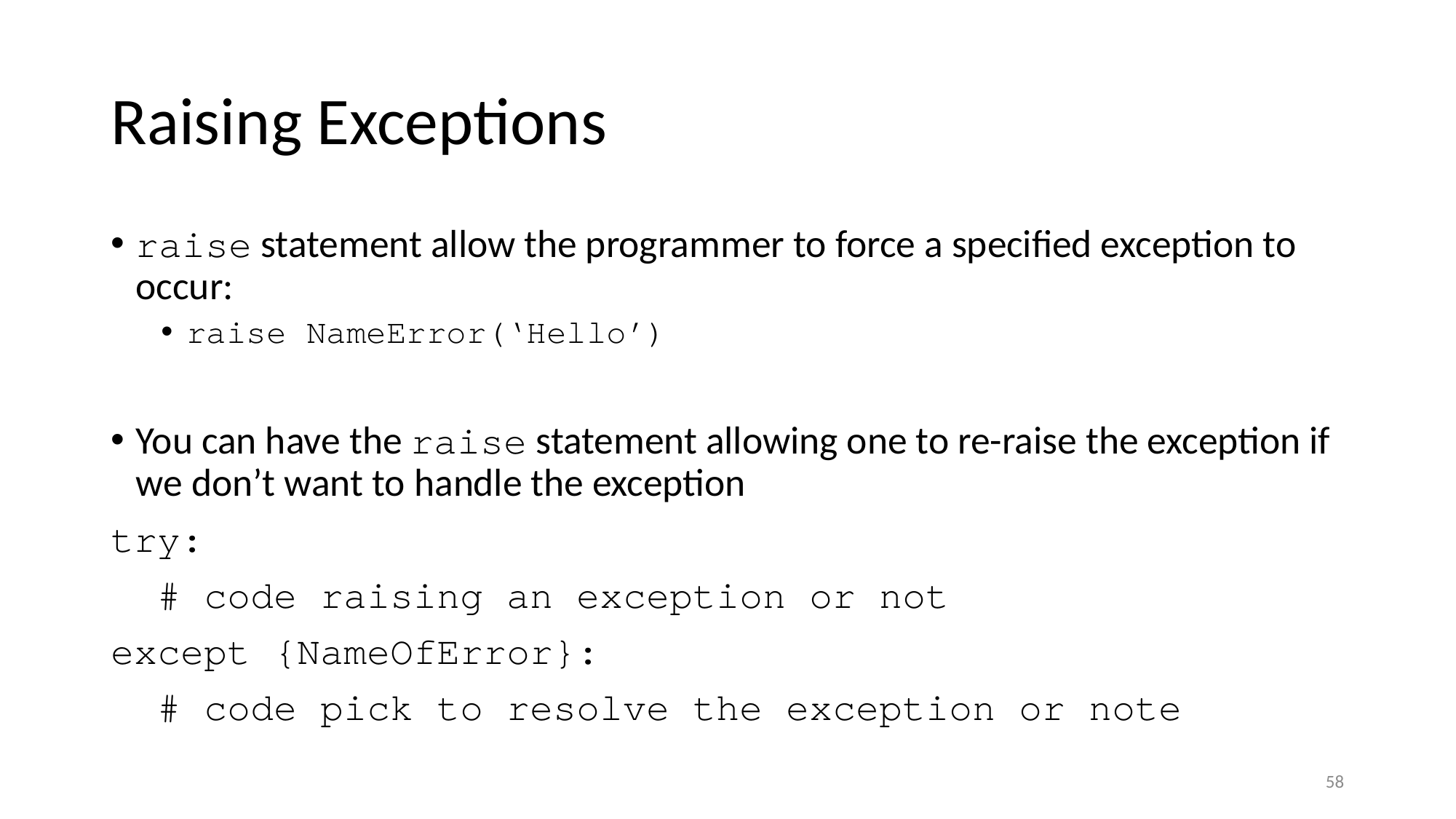

# Raising Exceptions
raise statement allow the programmer to force a specified exception to occur:
raise NameError(‘Hello’)

You can have the raise statement allowing one to re-raise the exception if we don’t want to handle the exception
try:
  # code raising an exception or not
except {NameOfError}:
  # code pick to resolve the exception or note

58